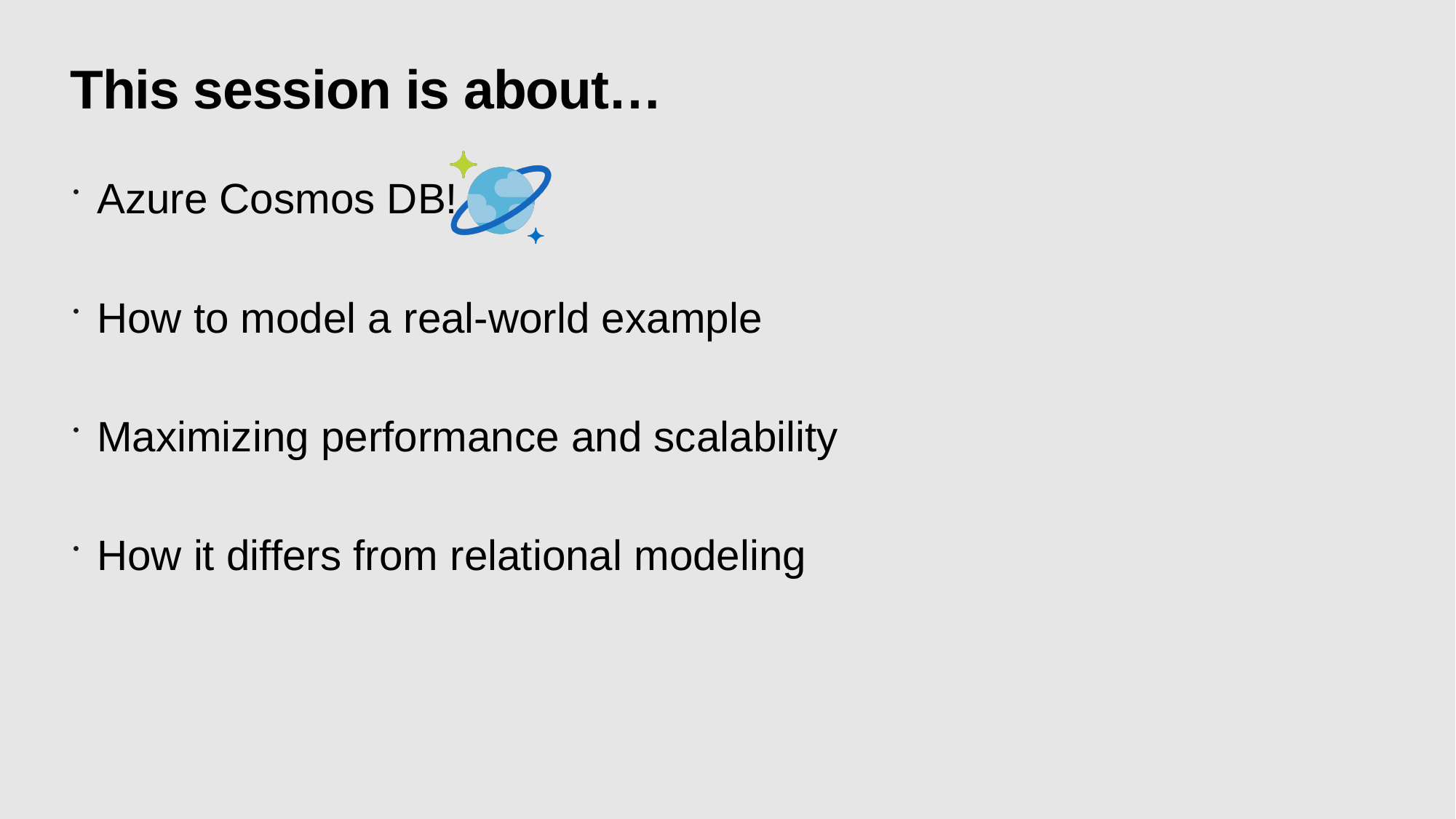

# This session is about…

Azure Cosmos DB!

How to model a real-world example

Maximizing performance and scalability

How it differs from relational modeling